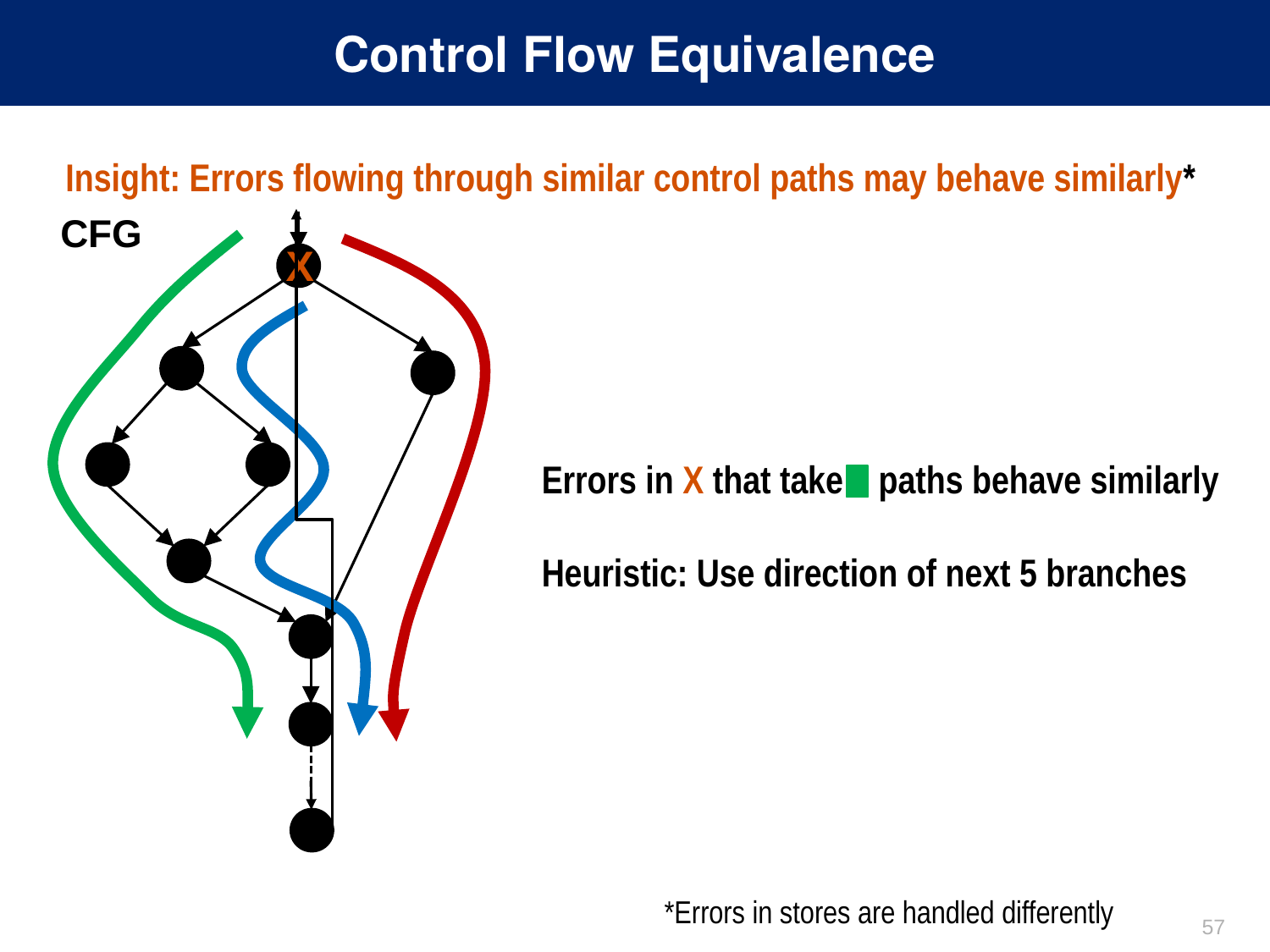

# Control Flow Equivalence
Insight: Errors flowing through similar control paths may behave similarly*

CFG
X

Errors in X that take    paths behave similarly

Heuristic: Use direction of next 5 branches

*Errors in stores are handled differently
57